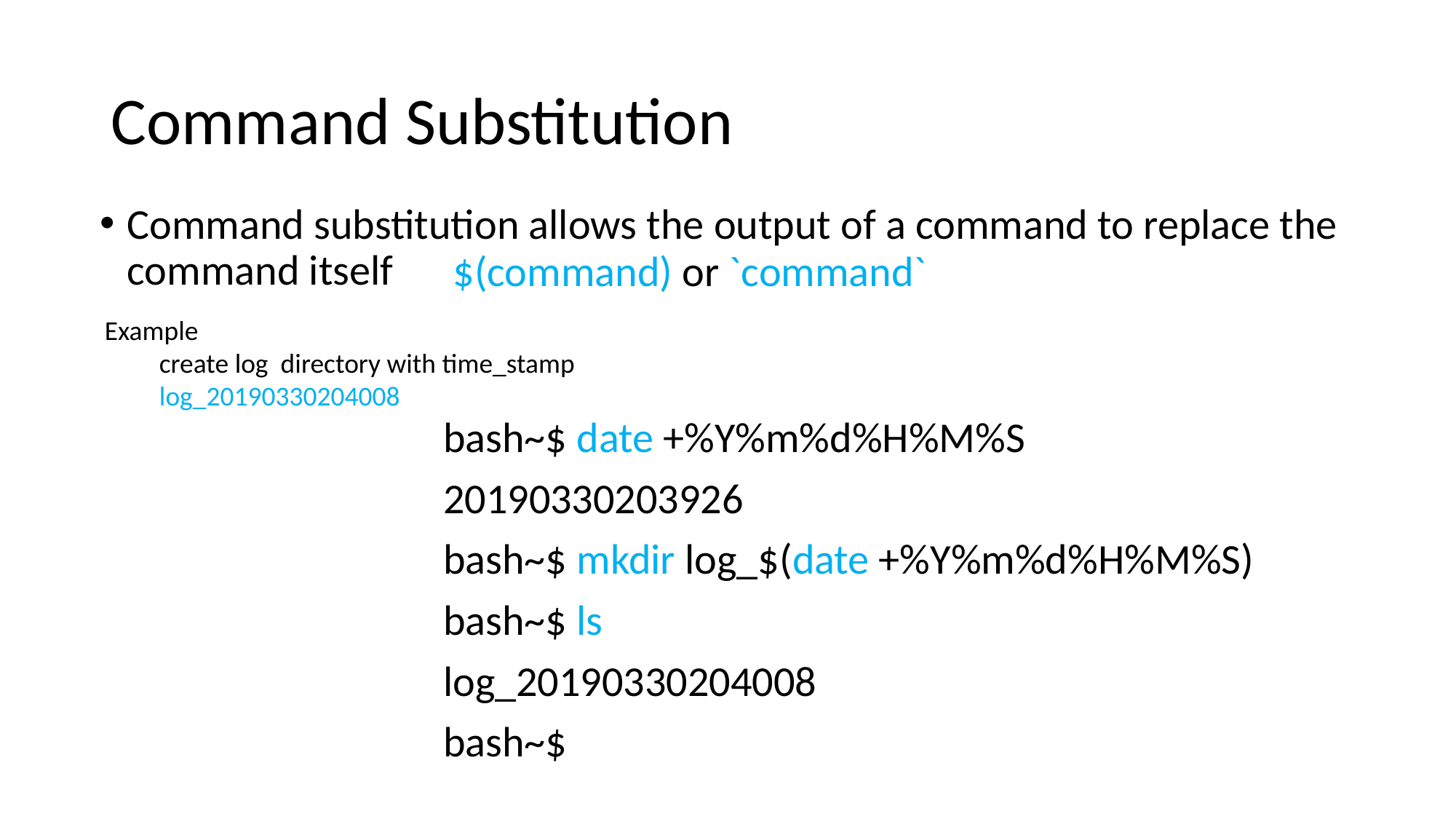

# Command Substitution
Command substitution allows the output of a command to replace the command itself

 $(command) or `command`

Example
create log  directory with time_stamp
log_20190330204008
bash~$ date +%Y%m%d%H%M%S
20190330203926
bash~$ mkdir log_$(date +%Y%m%d%H%M%S)
bash~$ ls
log_20190330204008
bash~$